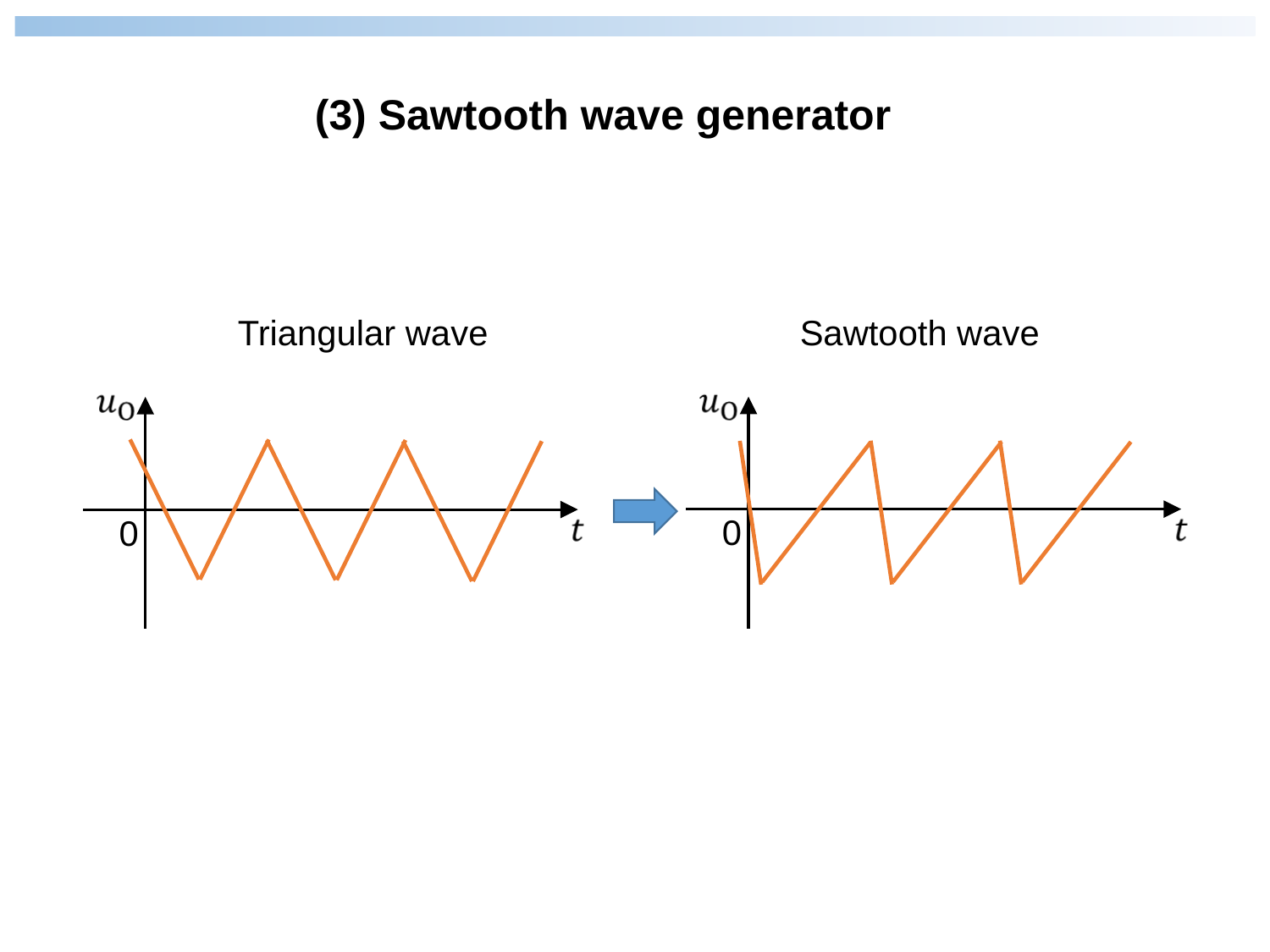

(3) Sawtooth wave generator
Sawtooth wave
Triangular wave

0

0